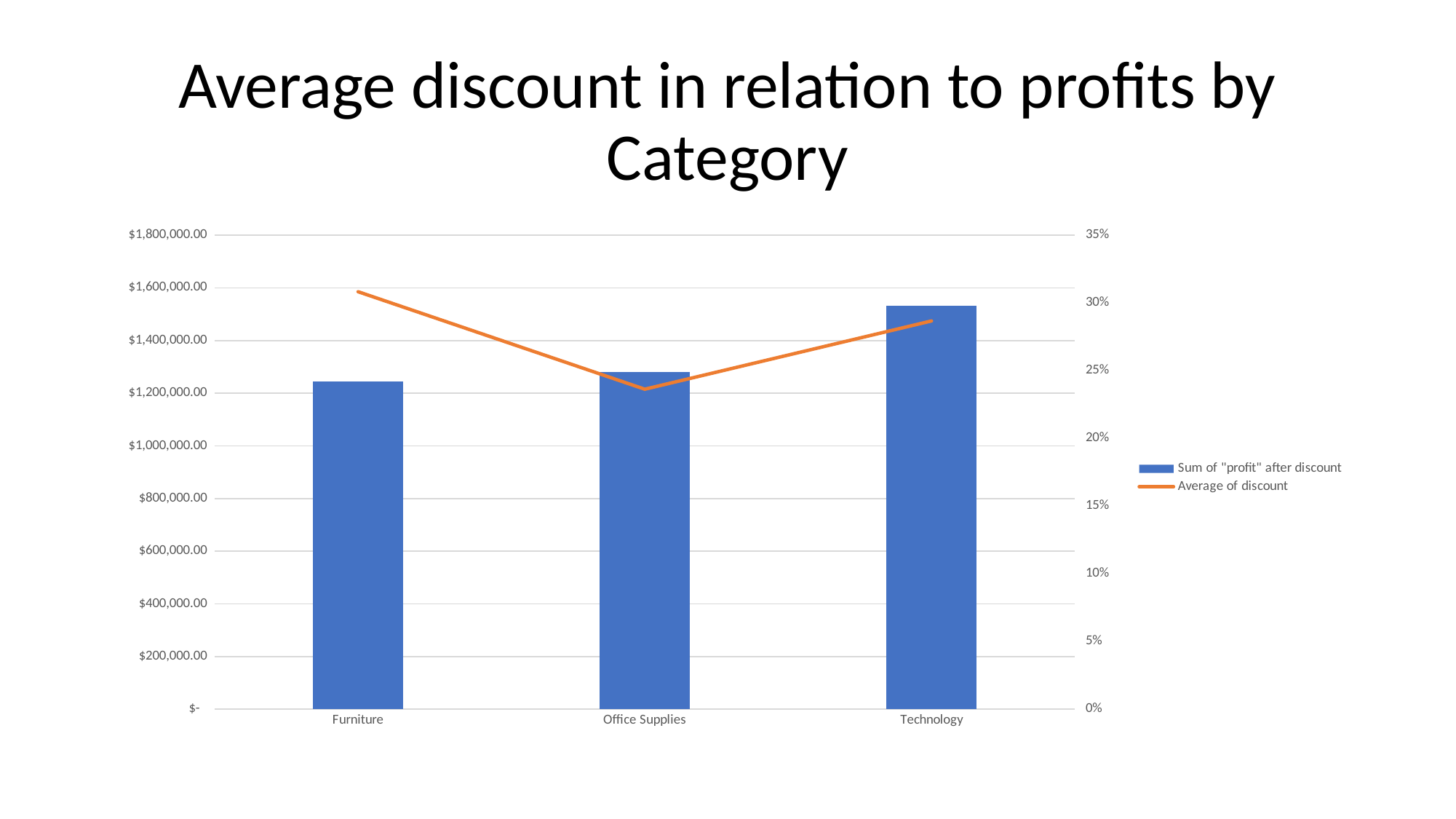

# Average discount in relation to profits by Category

### Chart

| Category | Sum of "profit" after discount | Average of discount |
|---|---|---|
| Furniture | 1243603.4205000007 | 0.30828108108108465 |
| Office Supplies | 1280901.2080000082 | 0.23629032258066188 |
| Technology | 1533160.798500005 | 0.2867037195382627 |